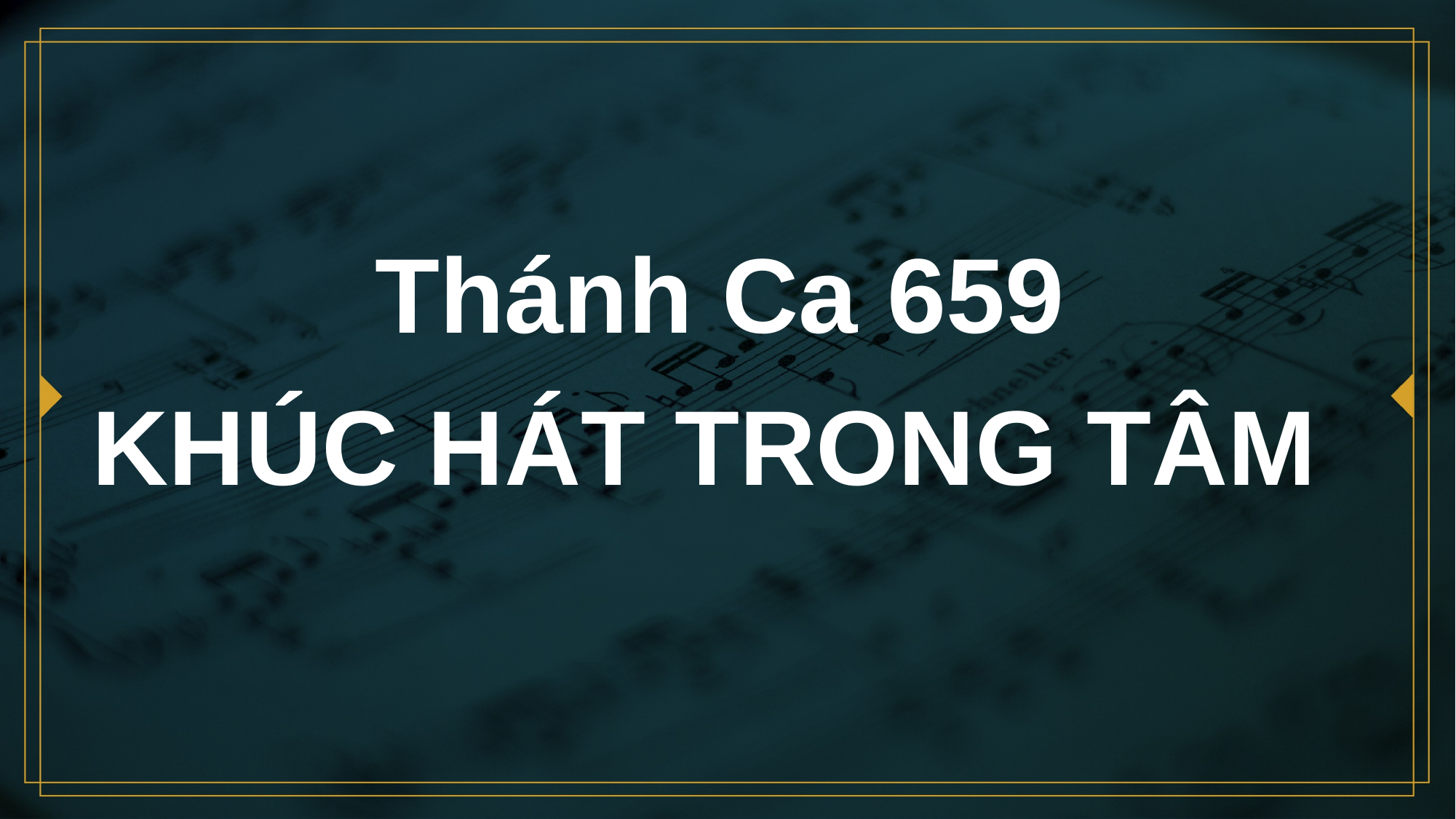

# Thánh Ca 659 KHÚC HÁT TRONG TÂM